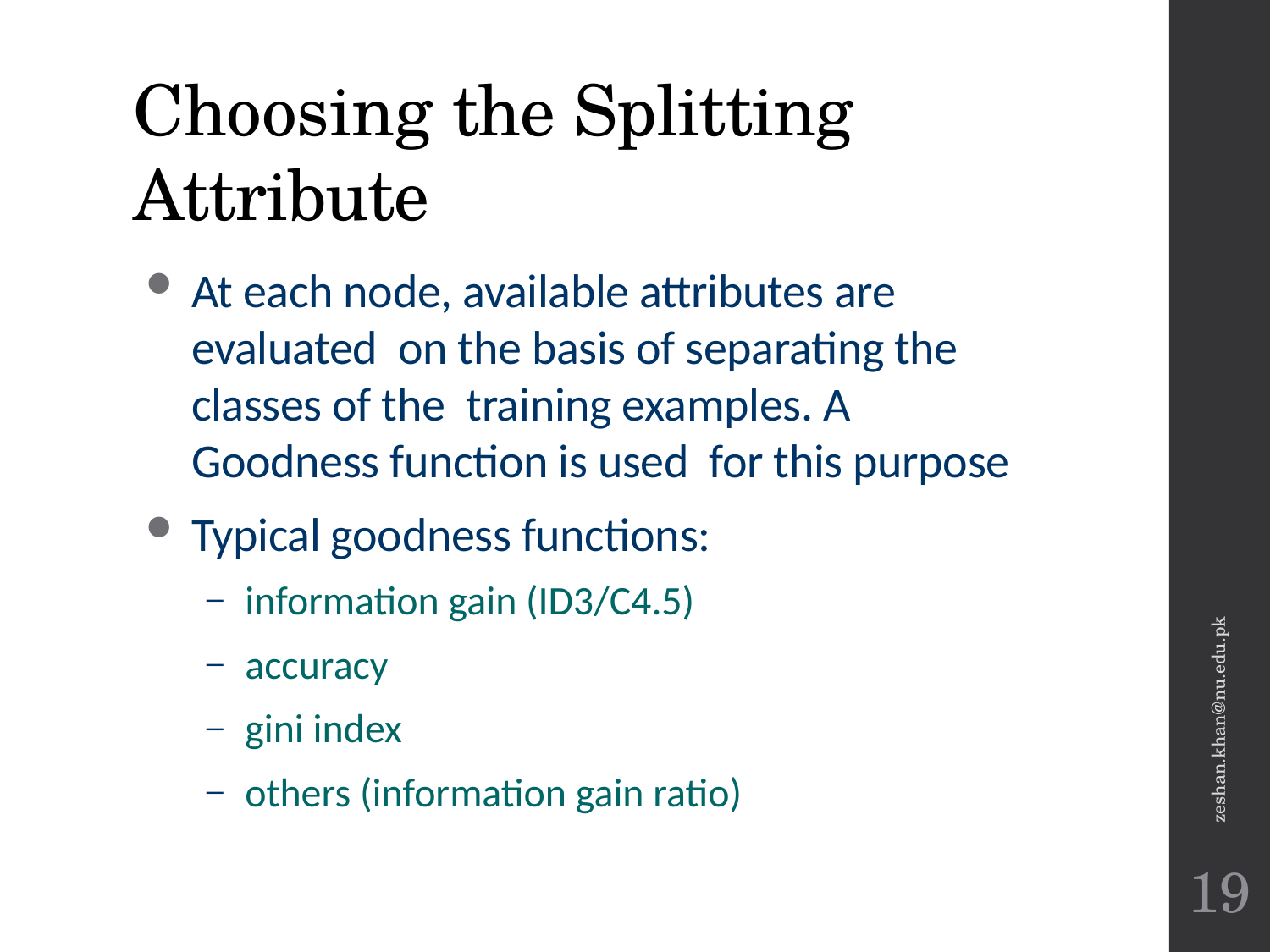

# Choosing the Splitting Attribute
At each node, available attributes are evaluated  on the basis of separating the classes of the  training examples. A Goodness function is used  for this purpose
Typical goodness functions:
information gain (ID3/C4.5)
accuracy
gini index
others (information gain ratio)
zeshan.khan@nu.edu.pk
19